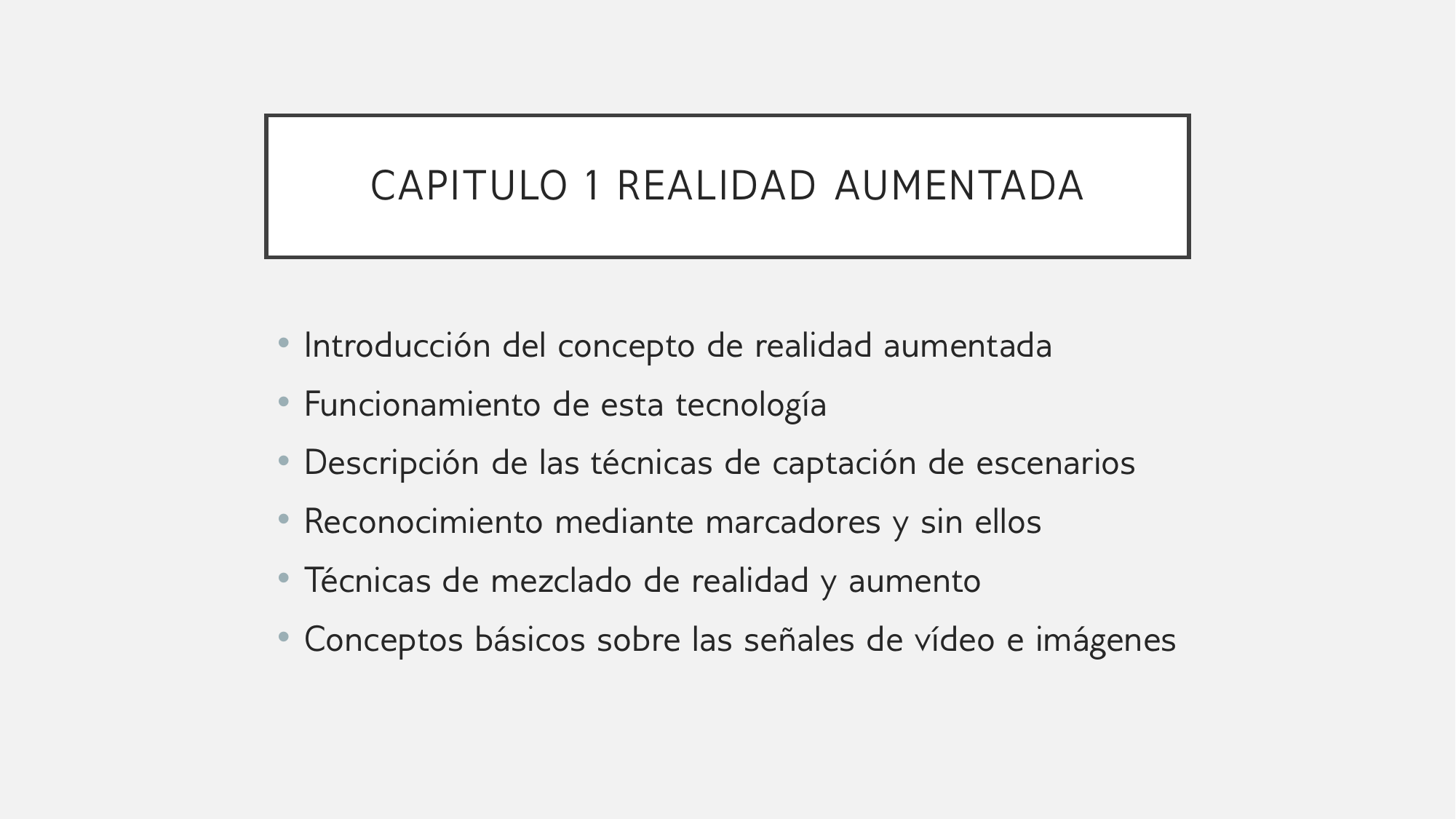

# Capitulo 1 Realidad Aumentada
Introducción del concepto de realidad aumentada
Funcionamiento de esta tecnología
Descripción de las técnicas de captación de escenarios
Reconocimiento mediante marcadores y sin ellos
Técnicas de mezclado de realidad y aumento
Conceptos básicos sobre las señales de vídeo e imágenes